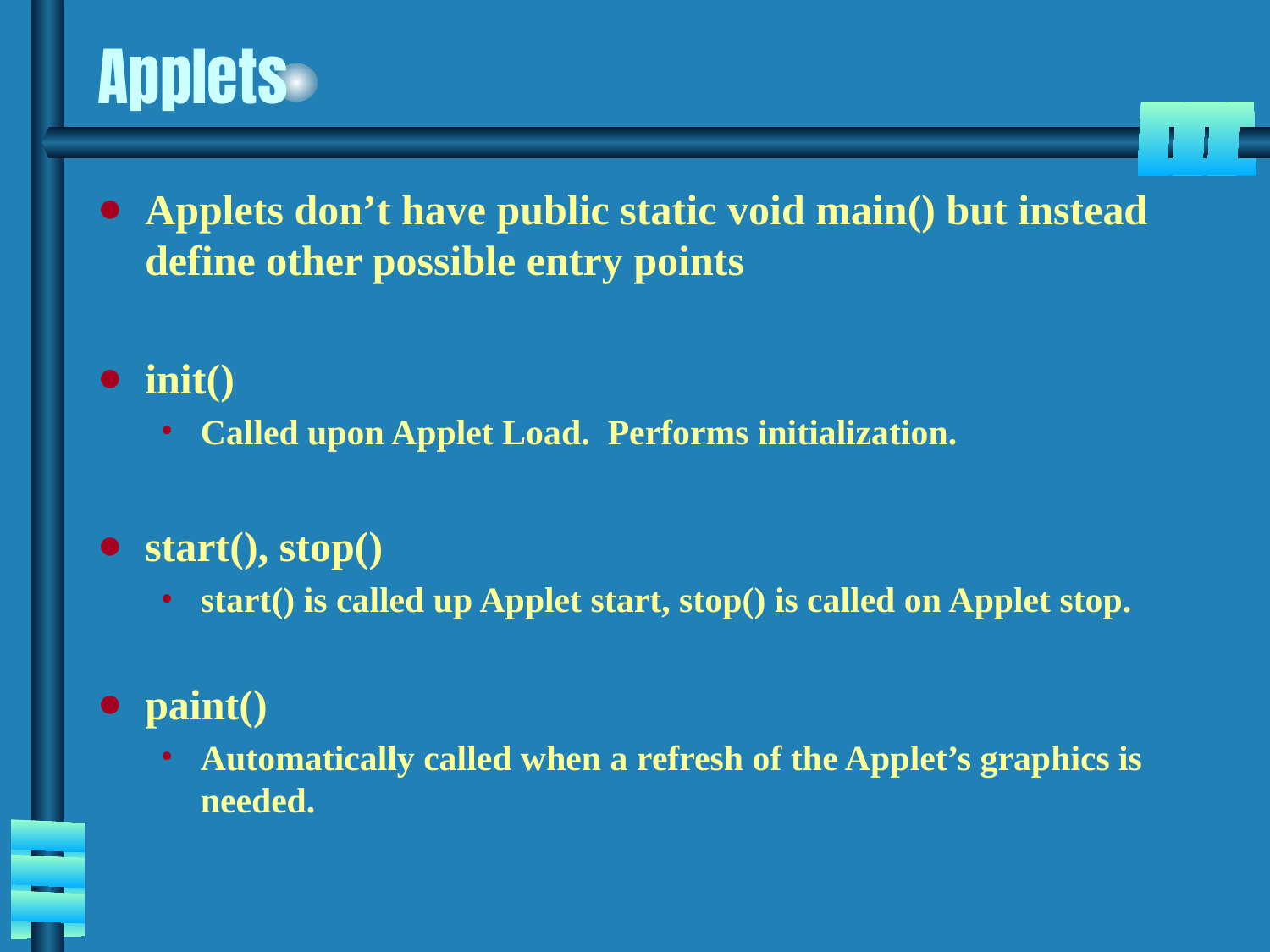

# Applets
Applets don’t have public static void main() but instead define other possible entry points

init()
Called upon Applet Load.  Performs initialization.

start(), stop()
start() is called up Applet start, stop() is called on Applet stop.

paint()
Automatically called when a refresh of the Applet’s graphics is needed.